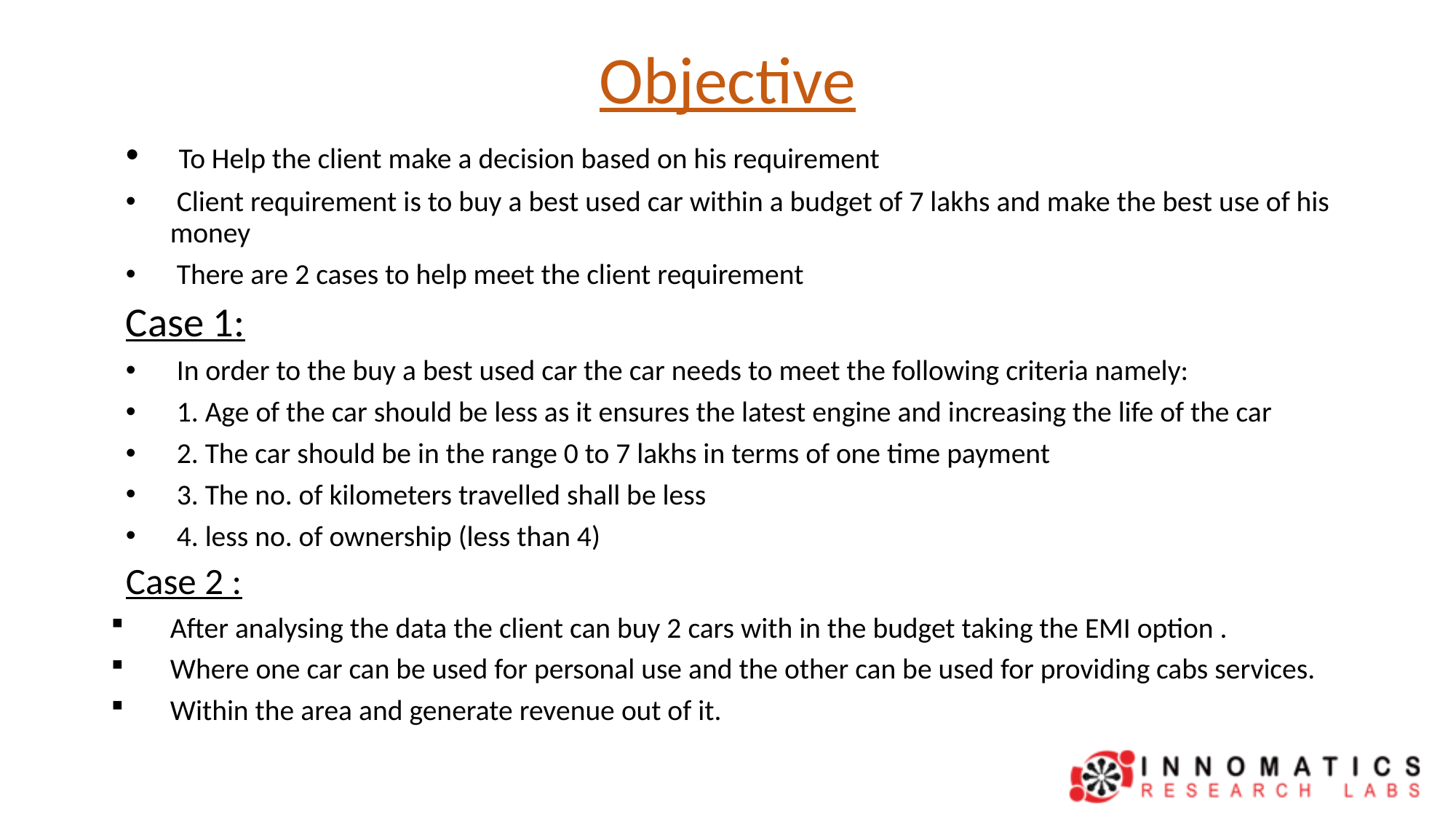

# Objective
 To Help the client make a decision based on his requirement
 Client requirement is to buy a best used car within a budget of 7 lakhs and make the best use of his money
 There are 2 cases to help meet the client requirement
Case 1:
 In order to the buy a best used car the car needs to meet the following criteria namely:
 1. Age of the car should be less as it ensures the latest engine and increasing the life of the car
 2. The car should be in the range 0 to 7 lakhs in terms of one time payment
 3. The no. of kilometers travelled shall be less
 4. less no. of ownership (less than 4)
Case 2 :
After analysing the data the client can buy 2 cars with in the budget taking the EMI option .
Where one car can be used for personal use and the other can be used for providing cabs services.
Within the area and generate revenue out of it.